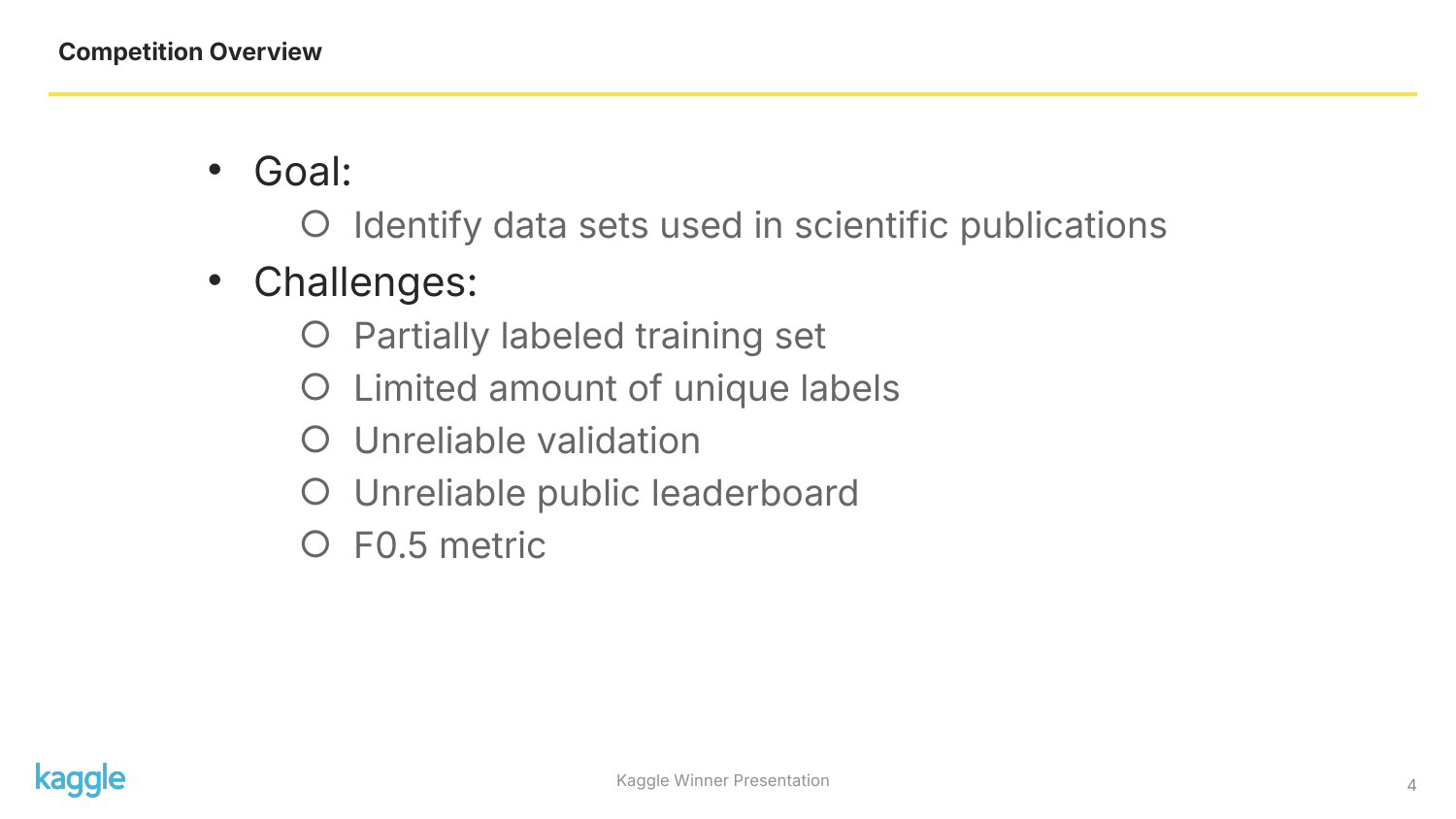

Competition Overview

Goal:
Identify data sets used in scientific publications
Challenges:
Partially labeled training set
Limited amount of unique labels
Unreliable validation
Unreliable public leaderboard
F0.5 metric
4